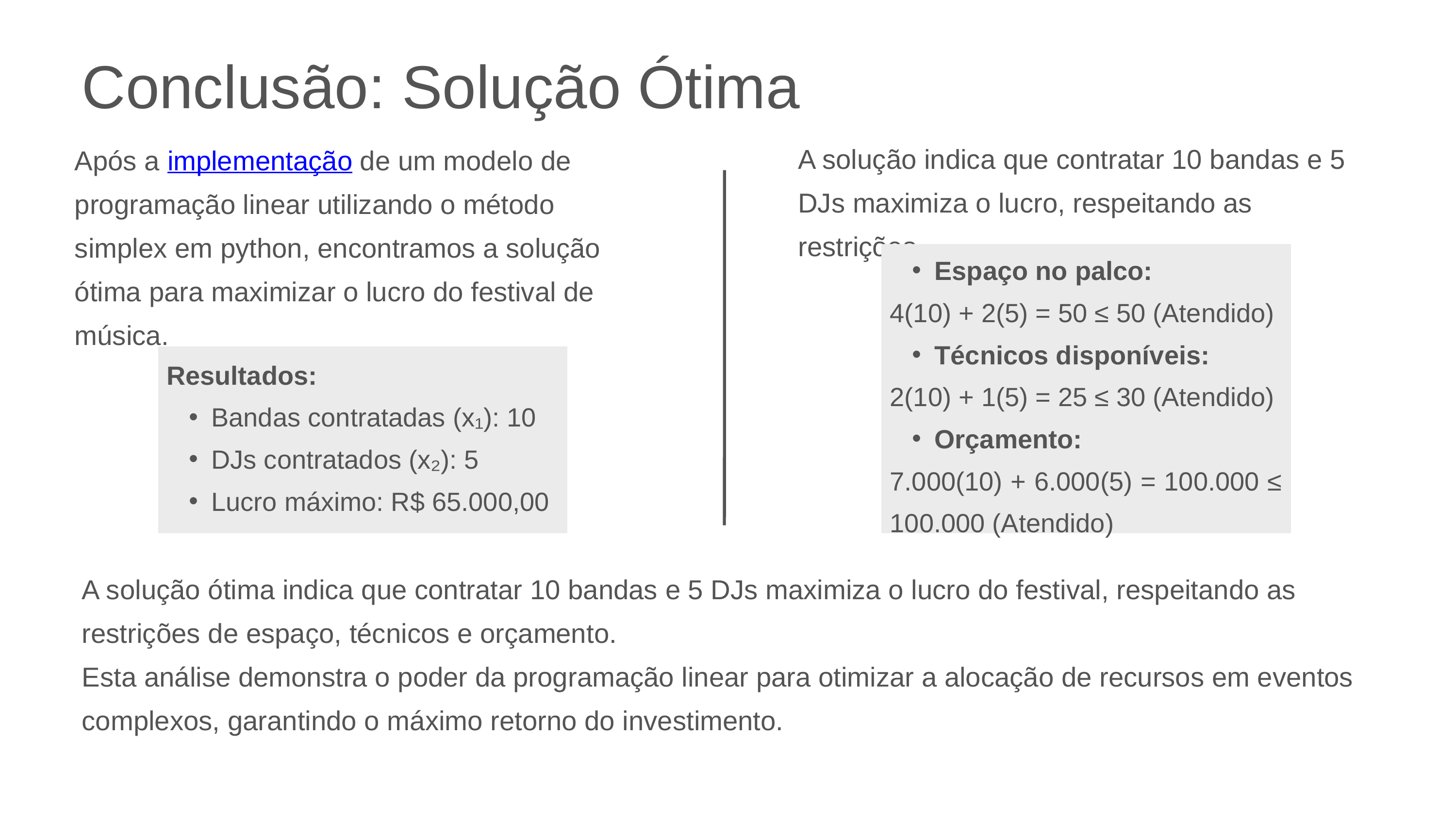

Conclusão: Solução Ótima
A solução indica que contratar 10 bandas e 5 DJs maximiza o lucro, respeitando as restrições

Após a implementação de um modelo de programação linear utilizando o método simplex em python, encontramos a solução ótima para maximizar o lucro do festival de música.

Espaço no palco:
4(10) + 2(5) = 50 ≤ 50 (Atendido)
Técnicos disponíveis:
2(10) + 1(5) = 25 ≤ 30 (Atendido)
Orçamento:
7.000(10) + 6.000(5) = 100.000 ≤ 100.000 (Atendido)

Resultados:
Bandas contratadas (x₁): 10
DJs contratados (x₂): 5
Lucro máximo: R$ 65.000,00

A solução ótima indica que contratar 10 bandas e 5 DJs maximiza o lucro do festival, respeitando as restrições de espaço, técnicos e orçamento.
Esta análise demonstra o poder da programação linear para otimizar a alocação de recursos em eventos complexos, garantindo o máximo retorno do investimento.